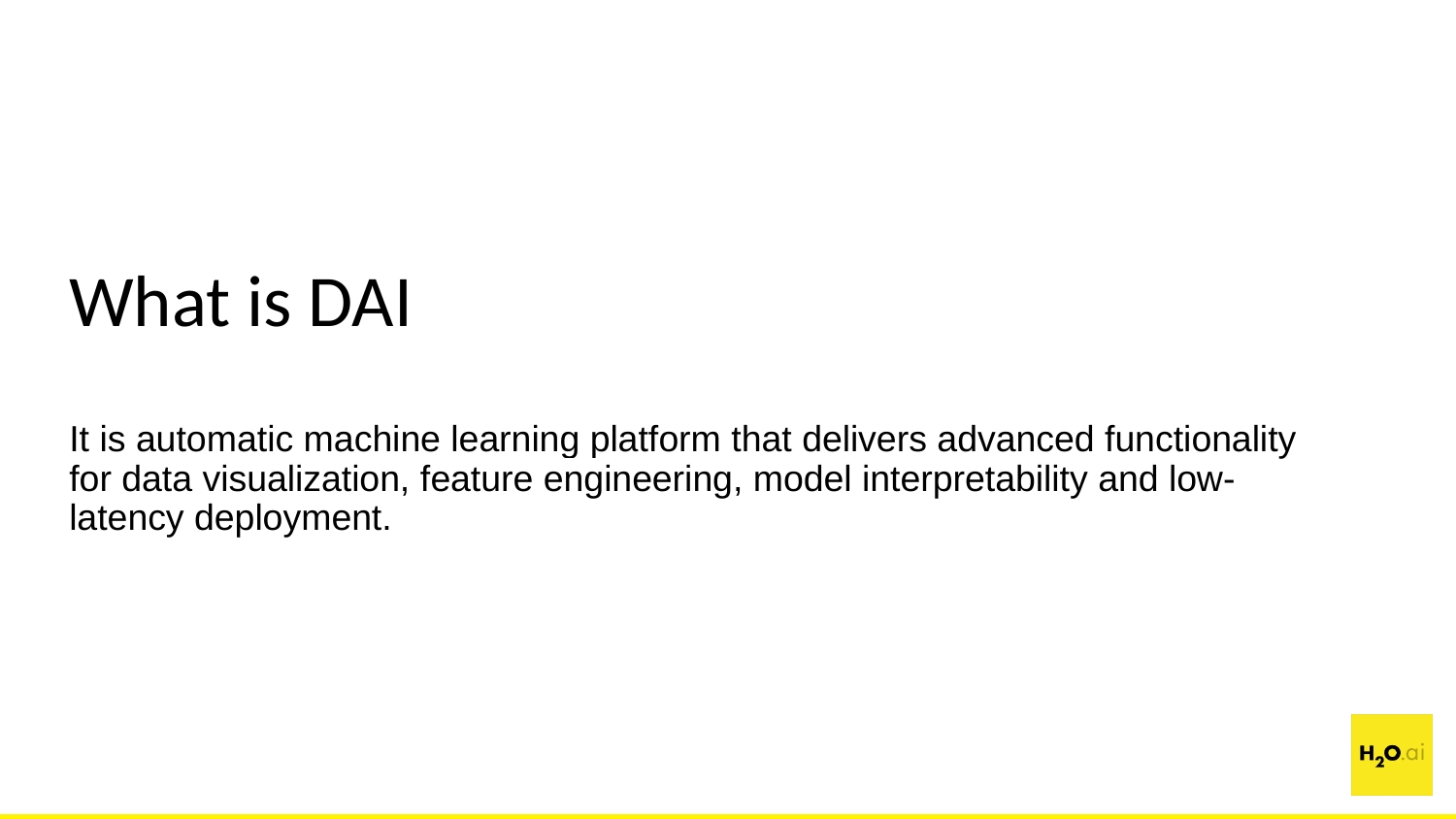

# What is DAI

It is automatic machine learning platform that delivers advanced functionality for data visualization, feature engineering, model interpretability and low-latency deployment.